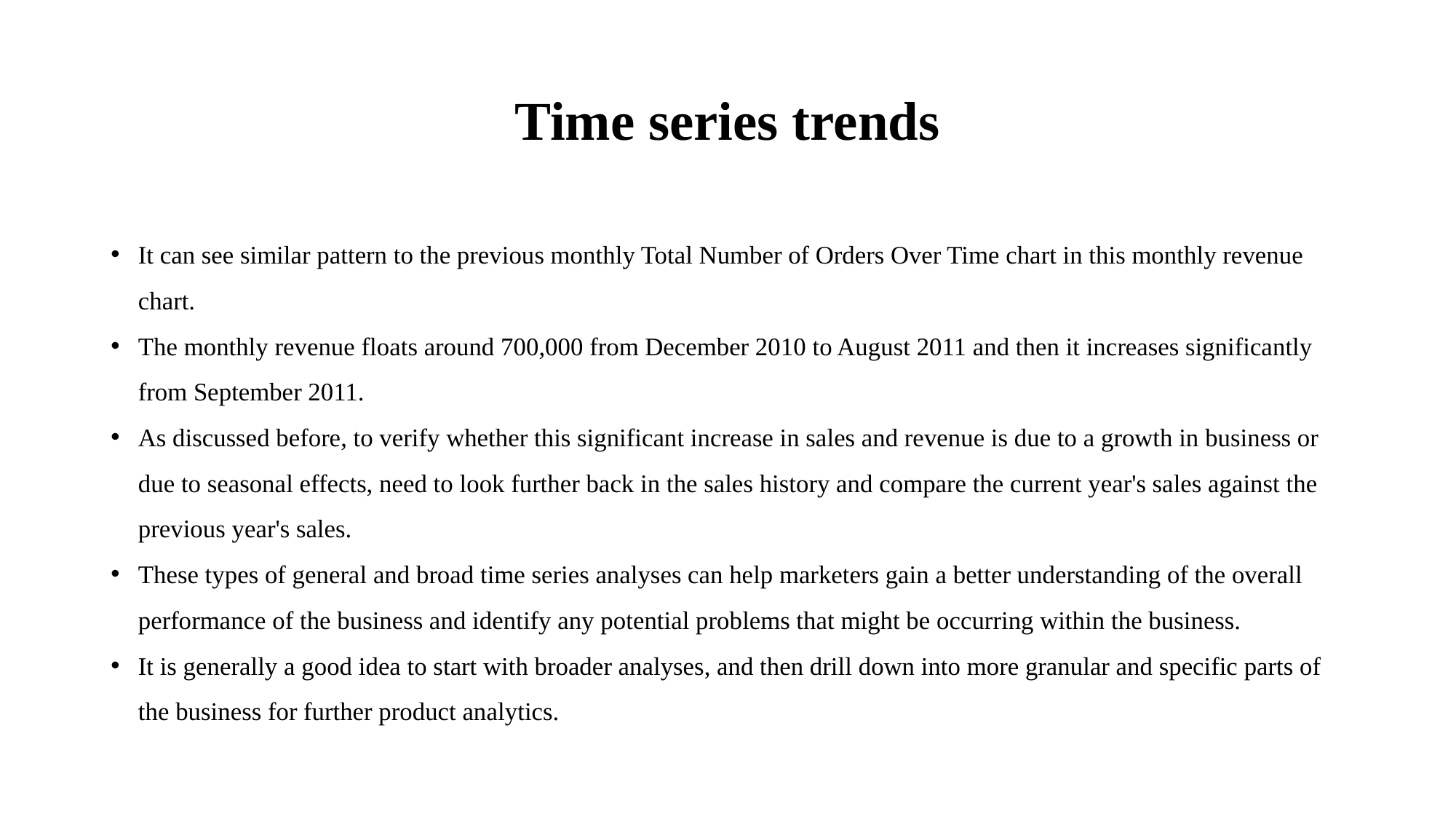

# Time series trends
It can see similar pattern to the previous monthly Total Number of Orders Over Time chart in this monthly revenue chart.
The monthly revenue floats around 700,000 from December 2010 to August 2011 and then it increases significantly from September 2011.
As discussed before, to verify whether this significant increase in sales and revenue is due to a growth in business or due to seasonal effects, need to look further back in the sales history and compare the current year's sales against the previous year's sales.
These types of general and broad time series analyses can help marketers gain a better understanding of the overall performance of the business and identify any potential problems that might be occurring within the business.
It is generally a good idea to start with broader analyses, and then drill down into more granular and specific parts of the business for further product analytics.